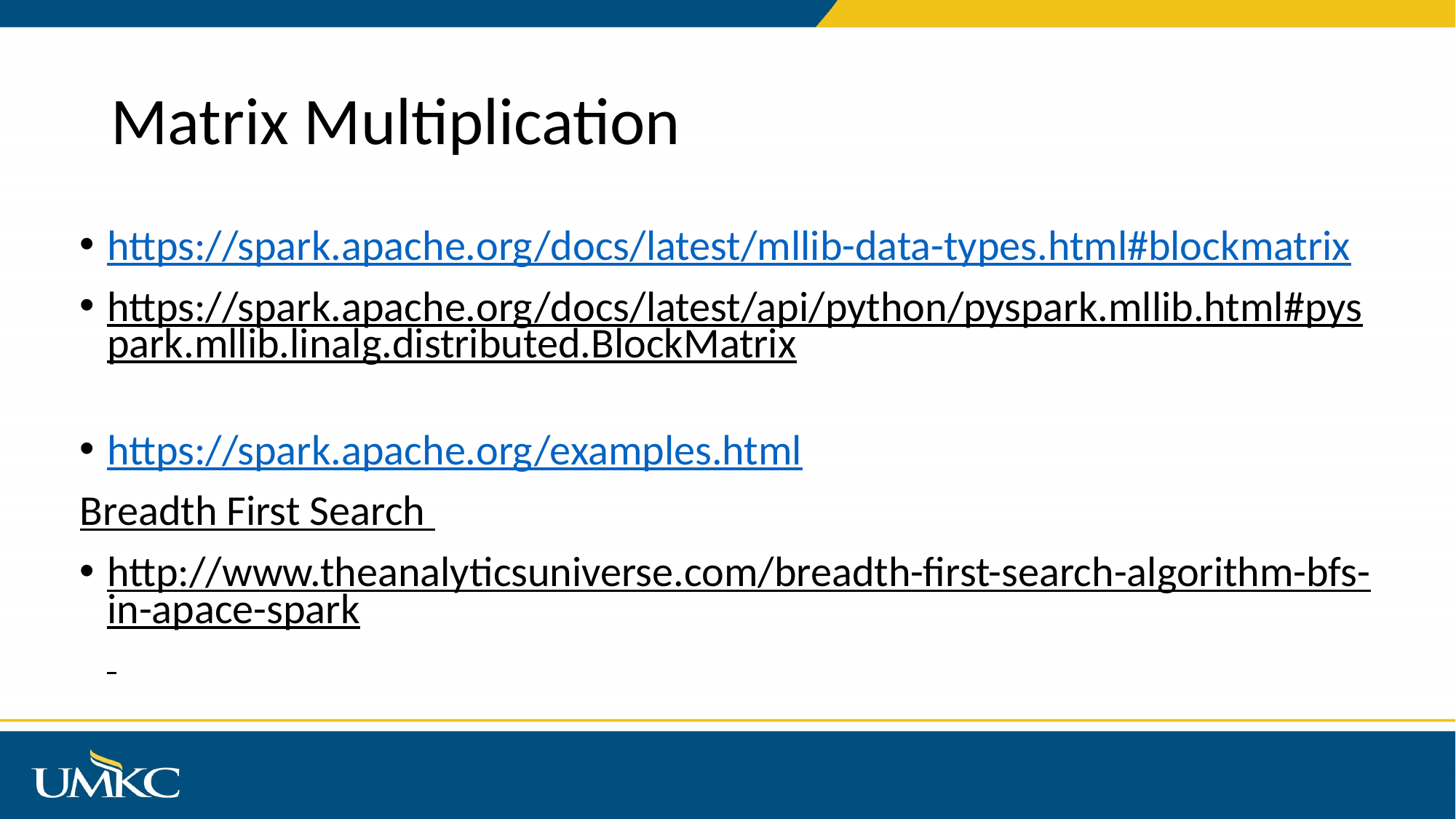

# Matrix Multiplication
https://spark.apache.org/docs/latest/mllib-data-types.html#blockmatrix
https://spark.apache.org/docs/latest/api/python/pyspark.mllib.html#pyspark.mllib.linalg.distributed.BlockMatrix
https://spark.apache.org/examples.html
Breadth First Search
http://www.theanalyticsuniverse.com/breadth-first-search-algorithm-bfs-in-apace-spark